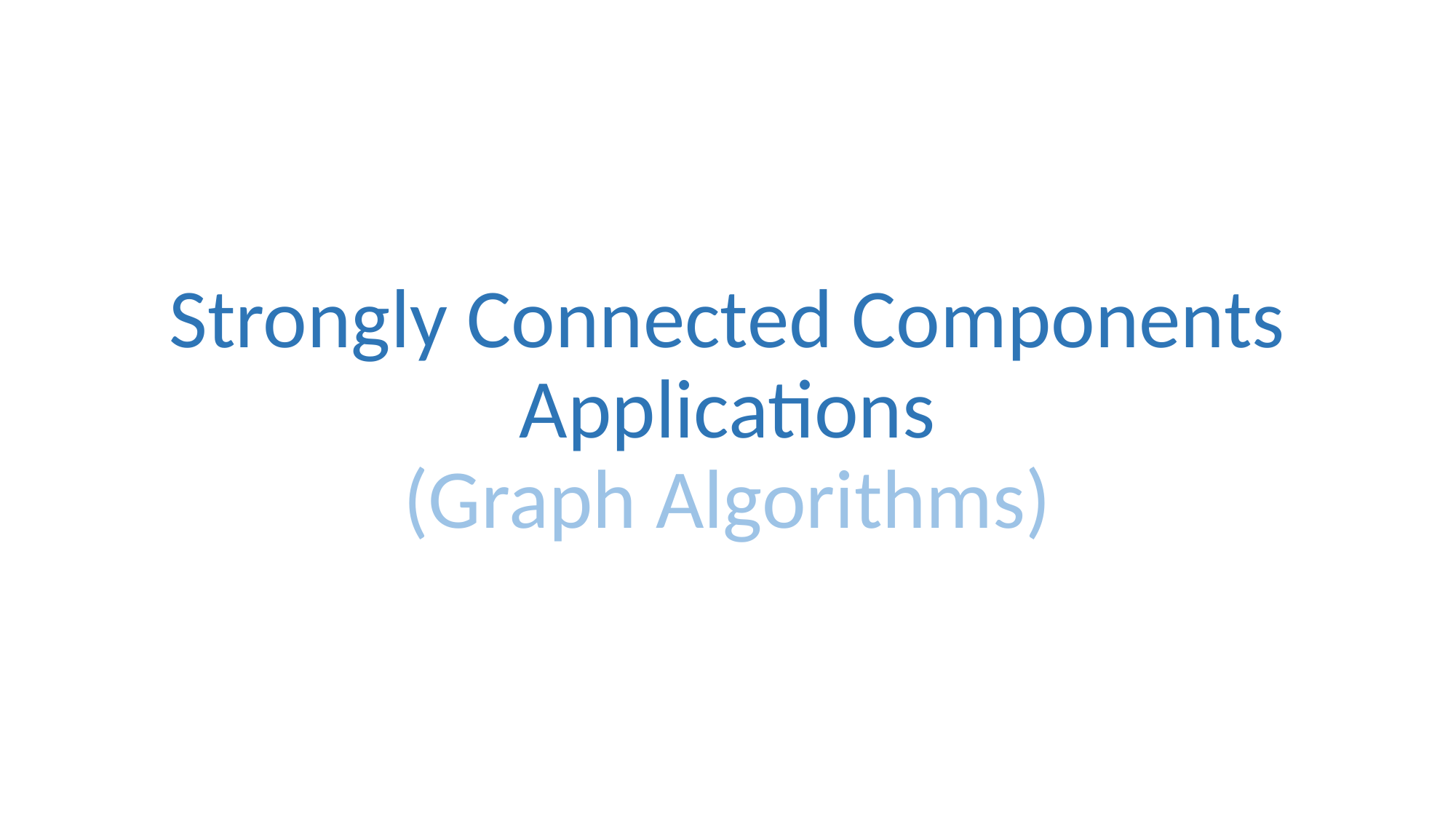

# Strongly Connected Components Applications (Graph Algorithms)